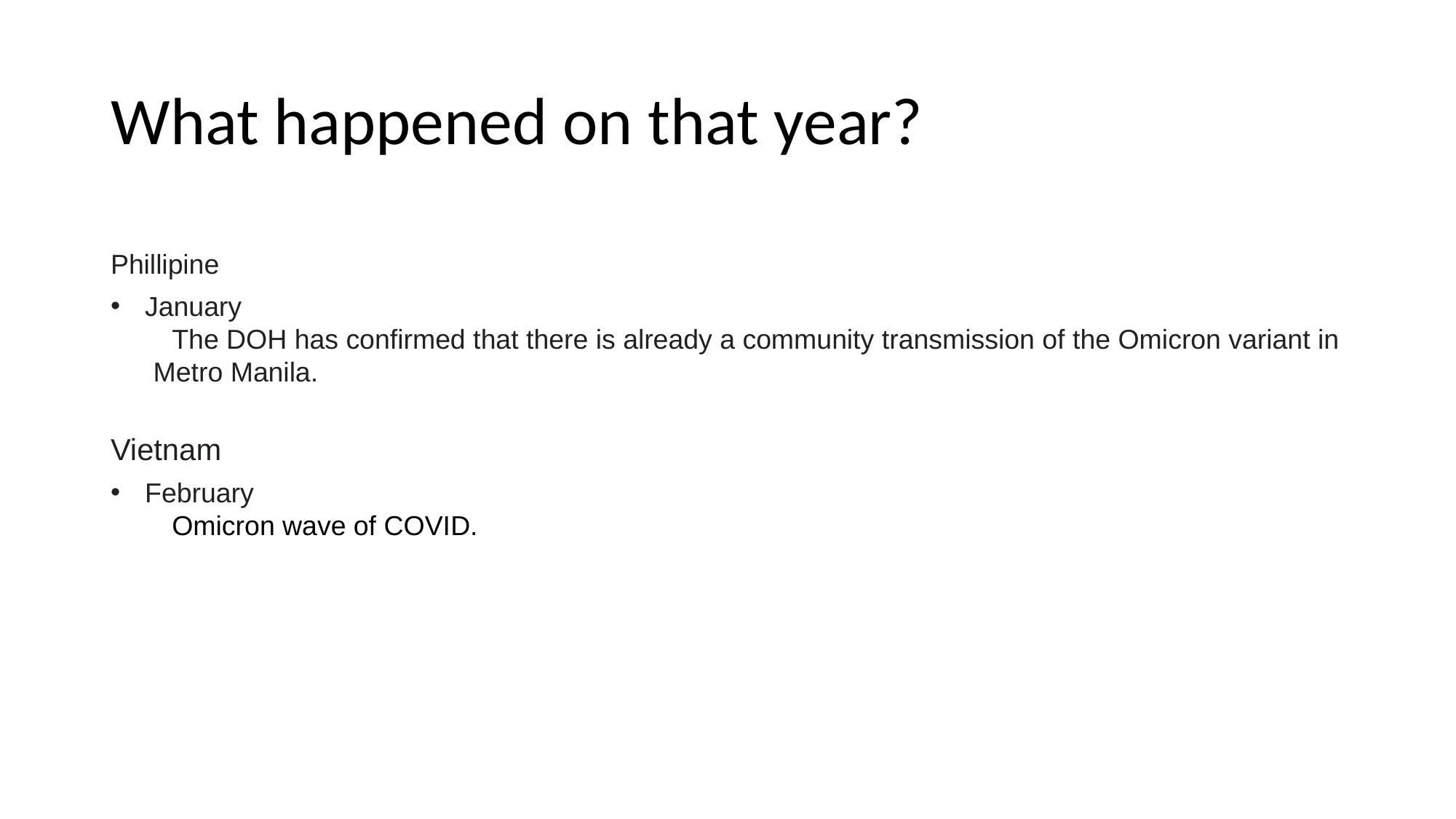

# What happened on that year?
Phillipine
January
        The DOH has confirmed that there is already a community transmission of the Omicron variant in   …Metro Manila.
Vietnam
February
        Omicron wave of COVID.